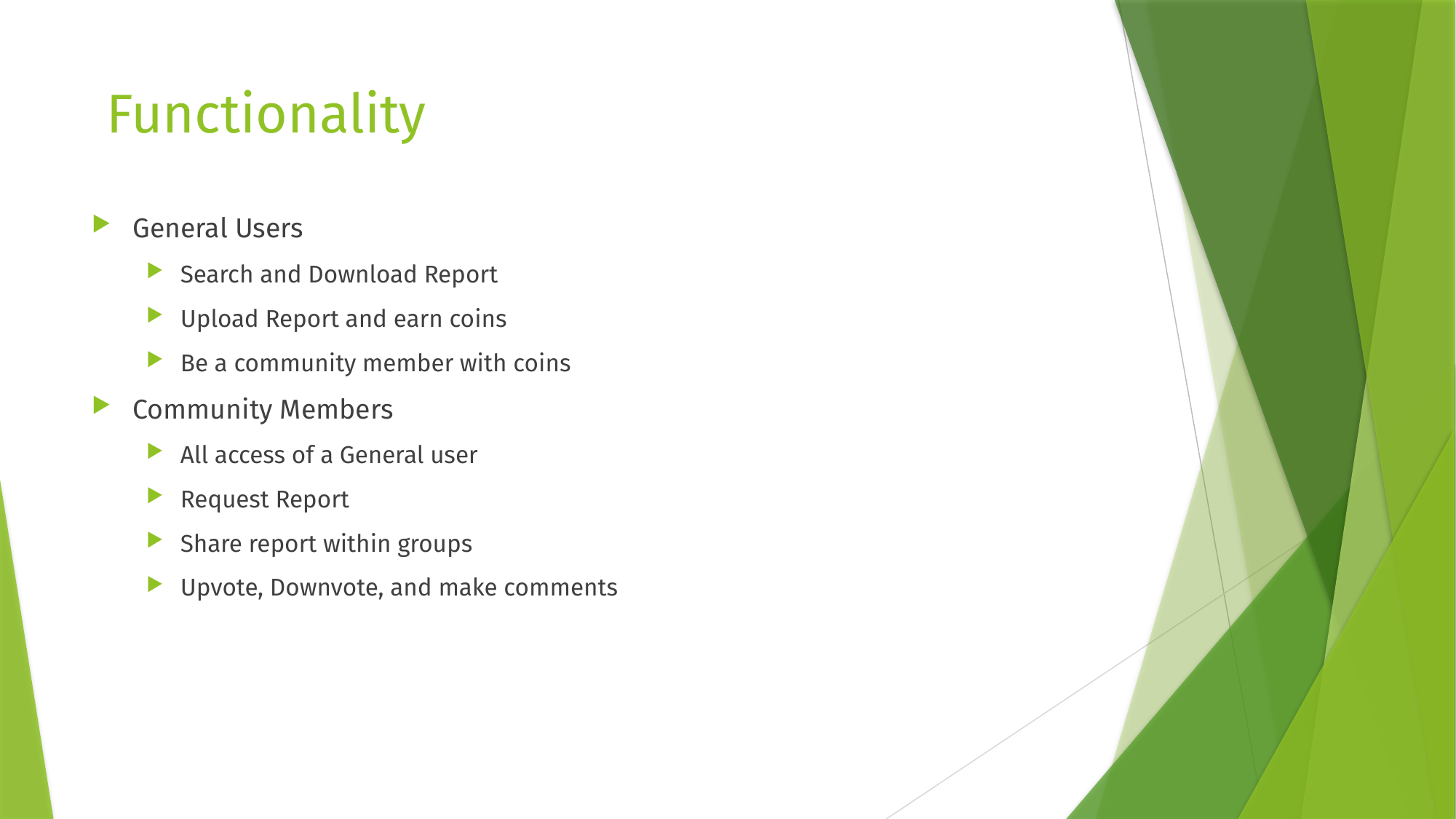

# Functionality
General Users
Search and Download Report
Upload Report and earn coins
Be a community member with coins
Community Members
All access of a General user
Request Report
Share report within groups
Upvote, Downvote, and make comments